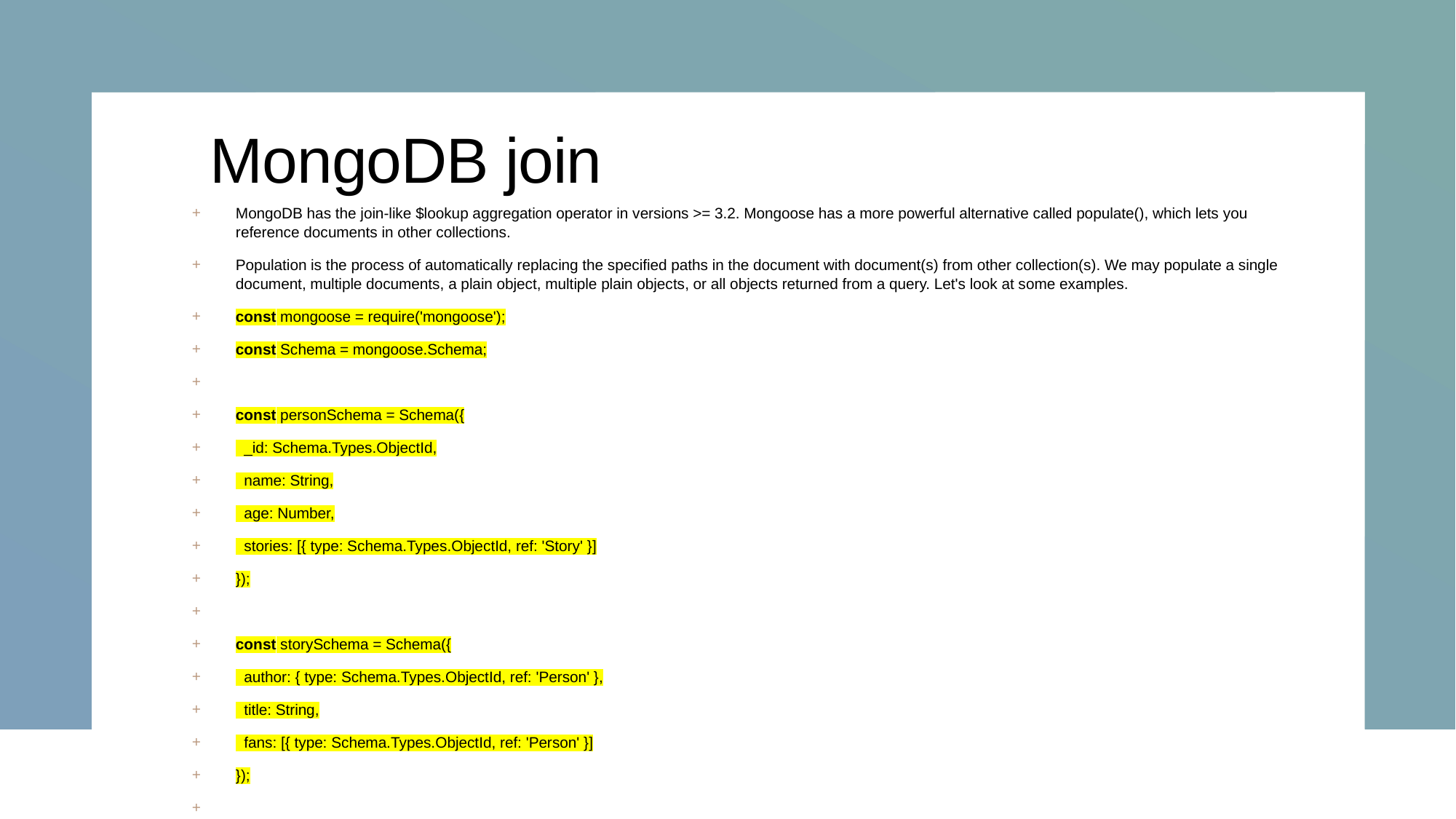

# MongoDB join
MongoDB has the join-like $lookup aggregation operator in versions >= 3.2. Mongoose has a more powerful alternative called populate(), which lets you reference documents in other collections.
Population is the process of automatically replacing the specified paths in the document with document(s) from other collection(s). We may populate a single document, multiple documents, a plain object, multiple plain objects, or all objects returned from a query. Let's look at some examples.
const mongoose = require('mongoose');
const Schema = mongoose.Schema;

const personSchema = Schema({
  _id: Schema.Types.ObjectId,
  name: String,
  age: Number,
  stories: [{ type: Schema.Types.ObjectId, ref: 'Story' }]
});

const storySchema = Schema({
  author: { type: Schema.Types.ObjectId, ref: 'Person' },
  title: String,
  fans: [{ type: Schema.Types.ObjectId, ref: 'Person' }]
});

const Story = mongoose.model('Story', storySchema);
const Person = mongoose.model('Person', personSchema);
So far we've created two Models. Our Person model has its stories field set to an array of ObjectIds. The ref option is what tells Mongoose which model to use during population, in our case the Story model. All _ids we store here must be document _ids from the Story model.
Note: ObjectId, Number, String, and Buffer are valid for use as refs. However, you should use ObjectId unless you are an advanced user and have a good reason for doing so.